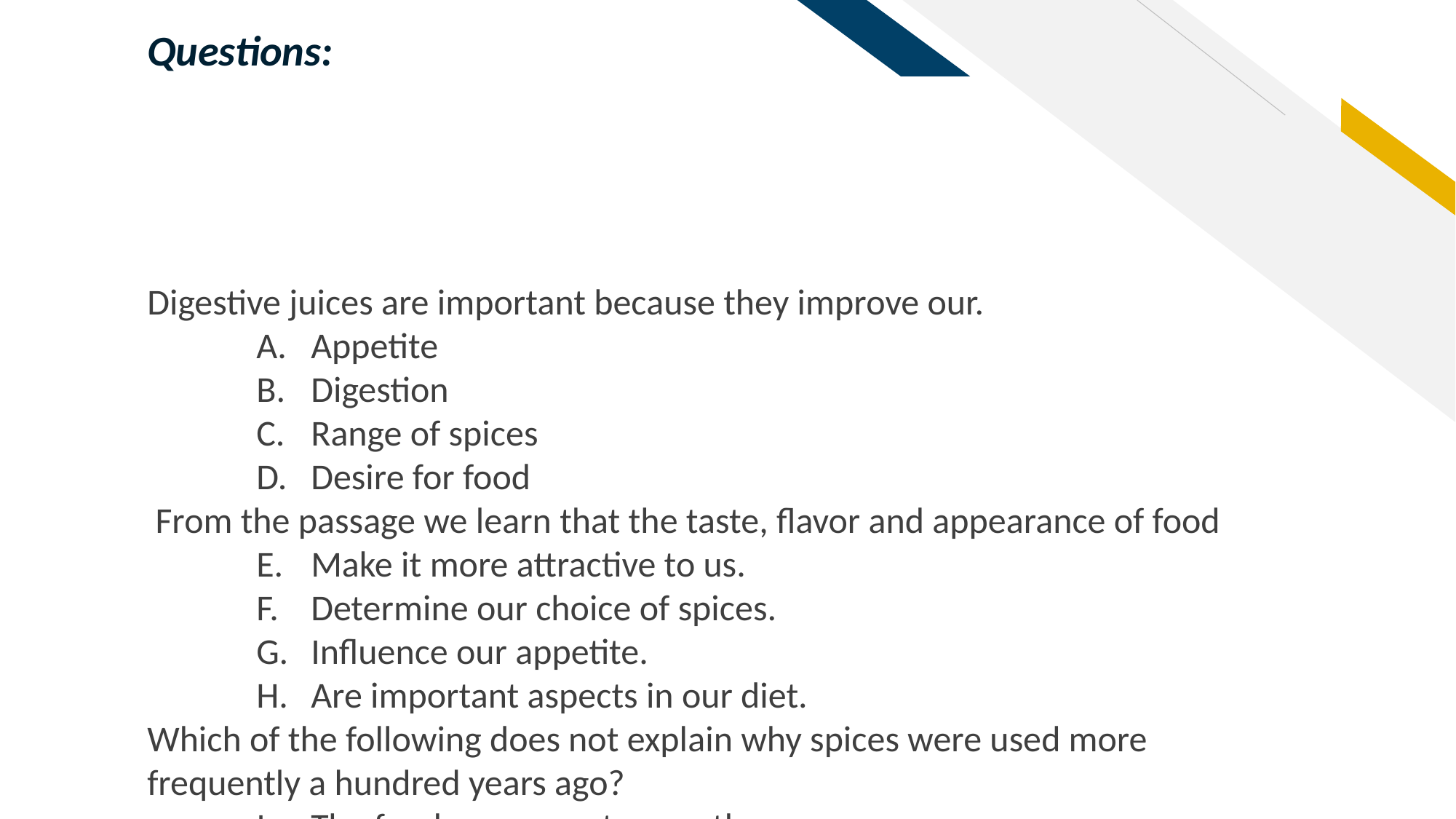

Questions:
Digestive juices are important because they improve our.
Appetite
Digestion
Range of spices
Desire for food
 From the passage we learn that the taste, flavor and appearance of food
Make it more attractive to us.
Determine our choice of spices.
Influence our appetite.
Are important aspects in our diet.
Which of the following does not explain why spices were used more frequently a hundred years ago?
The food was monotonous then.
People had a limited variety of food.
Spices were also used for medicinal purposes.
Spices added a new taste to common food.